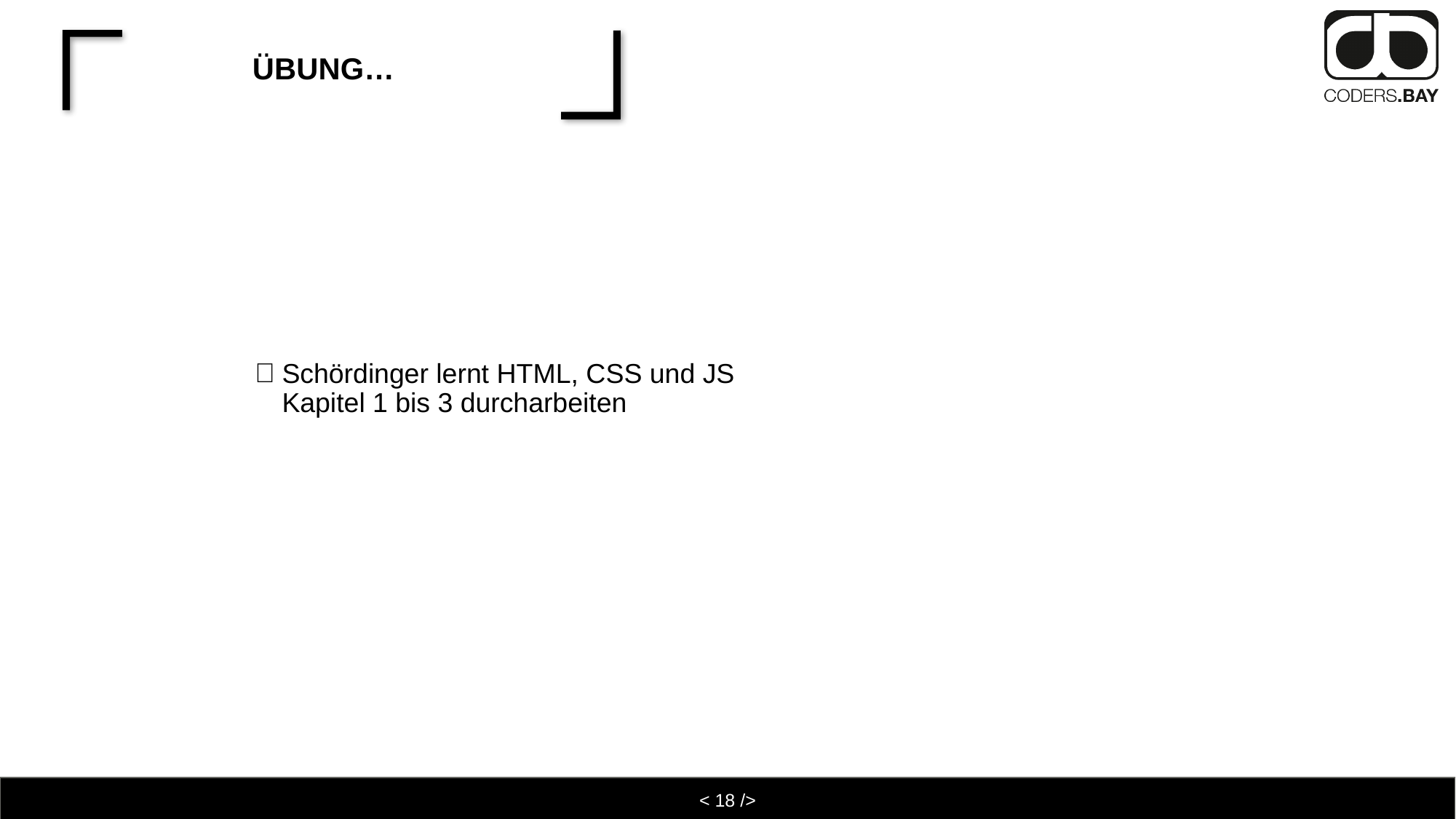

Schördinger lernt HTML, CSS und JS
Kapitel 1 bis 3 durcharbeiten